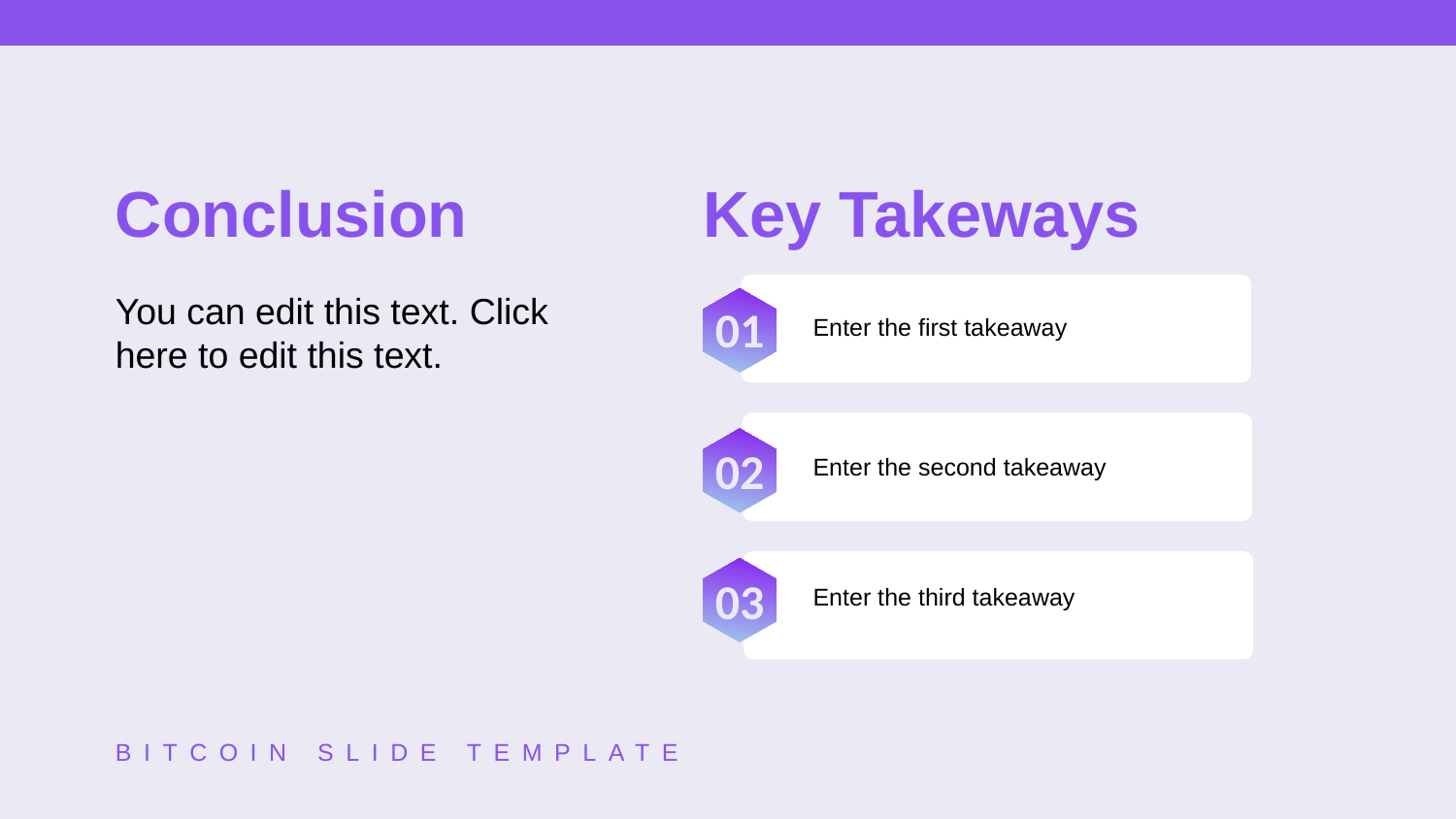

# Conclusion
Key Takeways

You can edit this text. Click here to edit this text.

01
Enter the first takeaway

02
Enter the second takeaway

03
Enter the third takeaway
BITCOIN SLIDE TEMPLATE